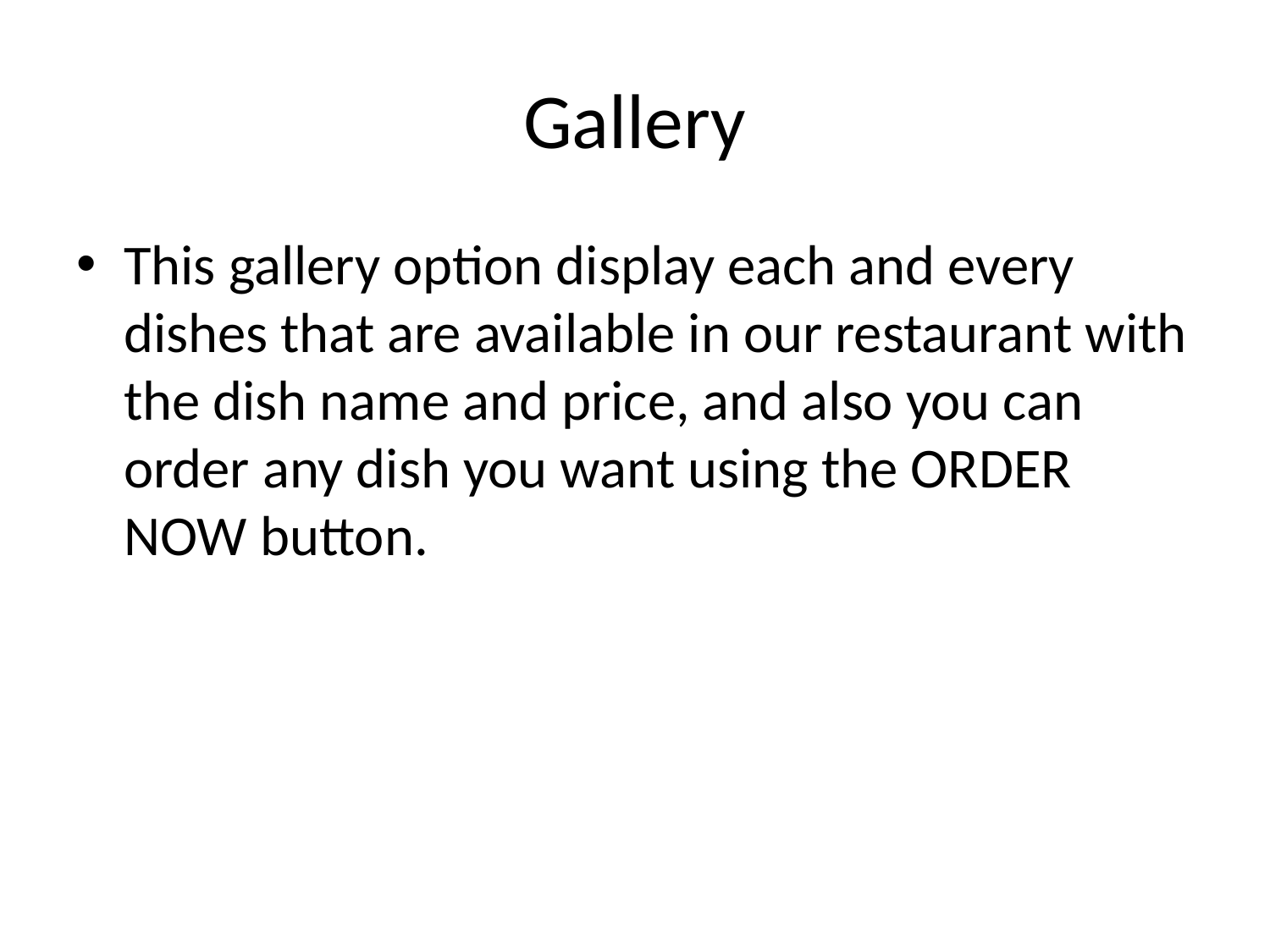

# Gallery
This gallery option display each and every dishes that are available in our restaurant with the dish name and price, and also you can order any dish you want using the ORDER NOW button.